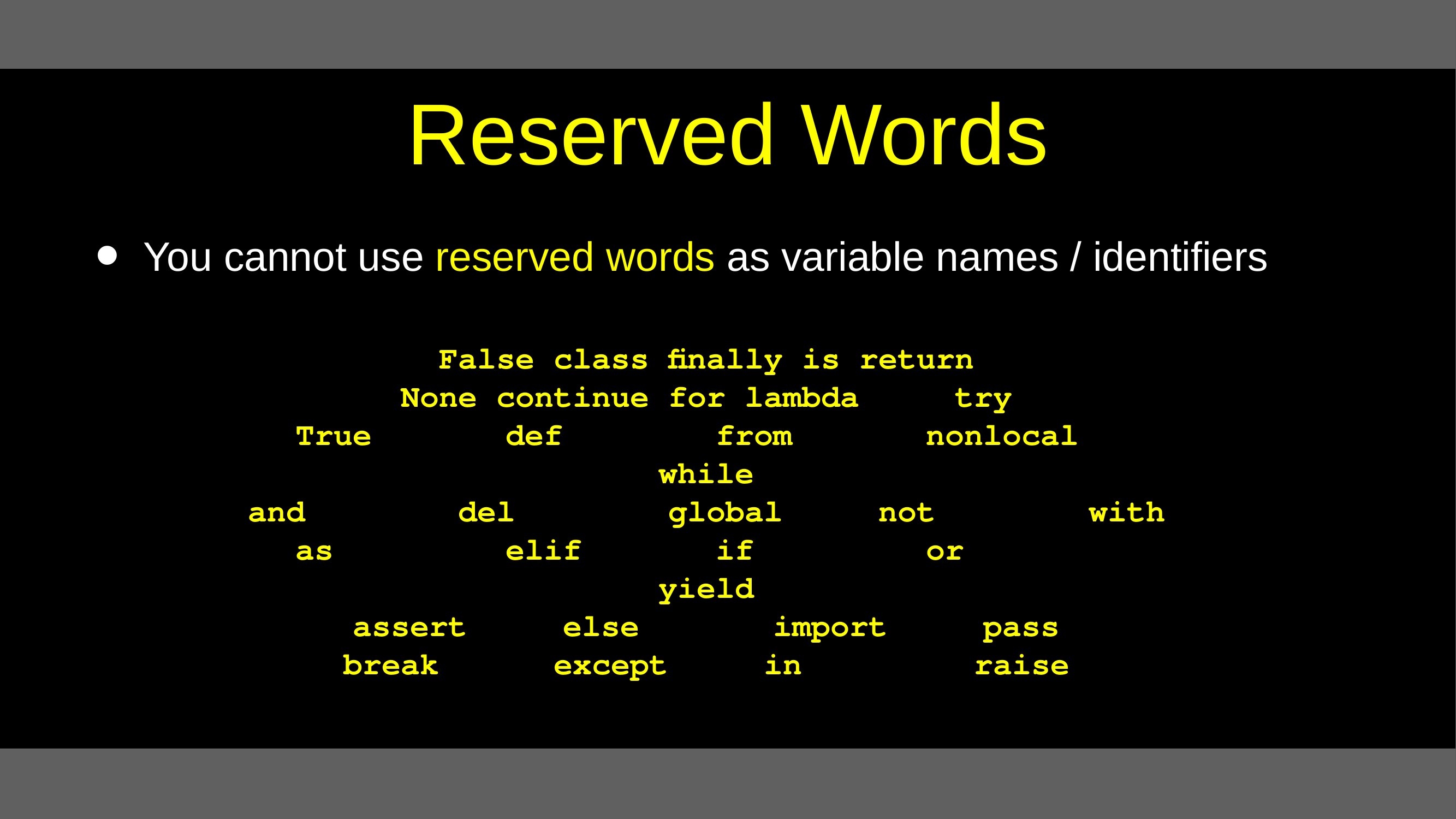

# Reserved Words
You cannot use reserved words as variable names / identifiers
False class finally is return
None continue for lambda     try
True       def        from       nonlocal   while
and        del        global     not        with
as         elif       if         or         yield
assert     else       import     pass
break      except     in         raise